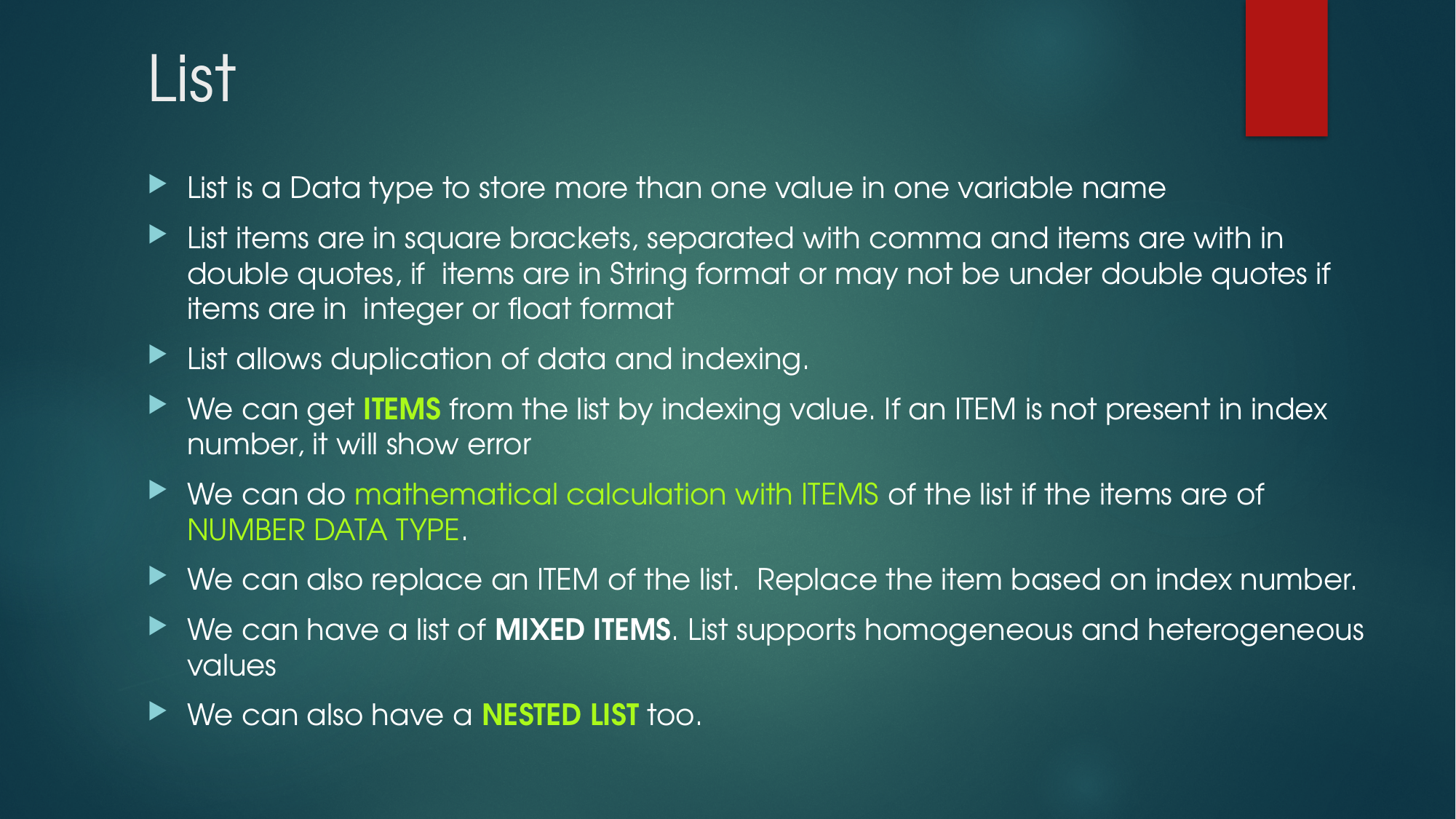

# List
List is a Data type to store more than one value in one variable name
List items are in square brackets, separated with comma and items are with in double quotes, if  items are in String format or may not be under double quotes if items are in  integer or float format
List allows duplication of data and indexing.
We can get ITEMS from the list by indexing value. If an ITEM is not present in index number, it will show error
We can do mathematical calculation with ITEMS of the list if the items are of NUMBER DATA TYPE.
We can also replace an ITEM of the list.  Replace the item based on index number.
We can have a list of MIXED ITEMS. List supports homogeneous and heterogeneous values
We can also have a NESTED LIST too.